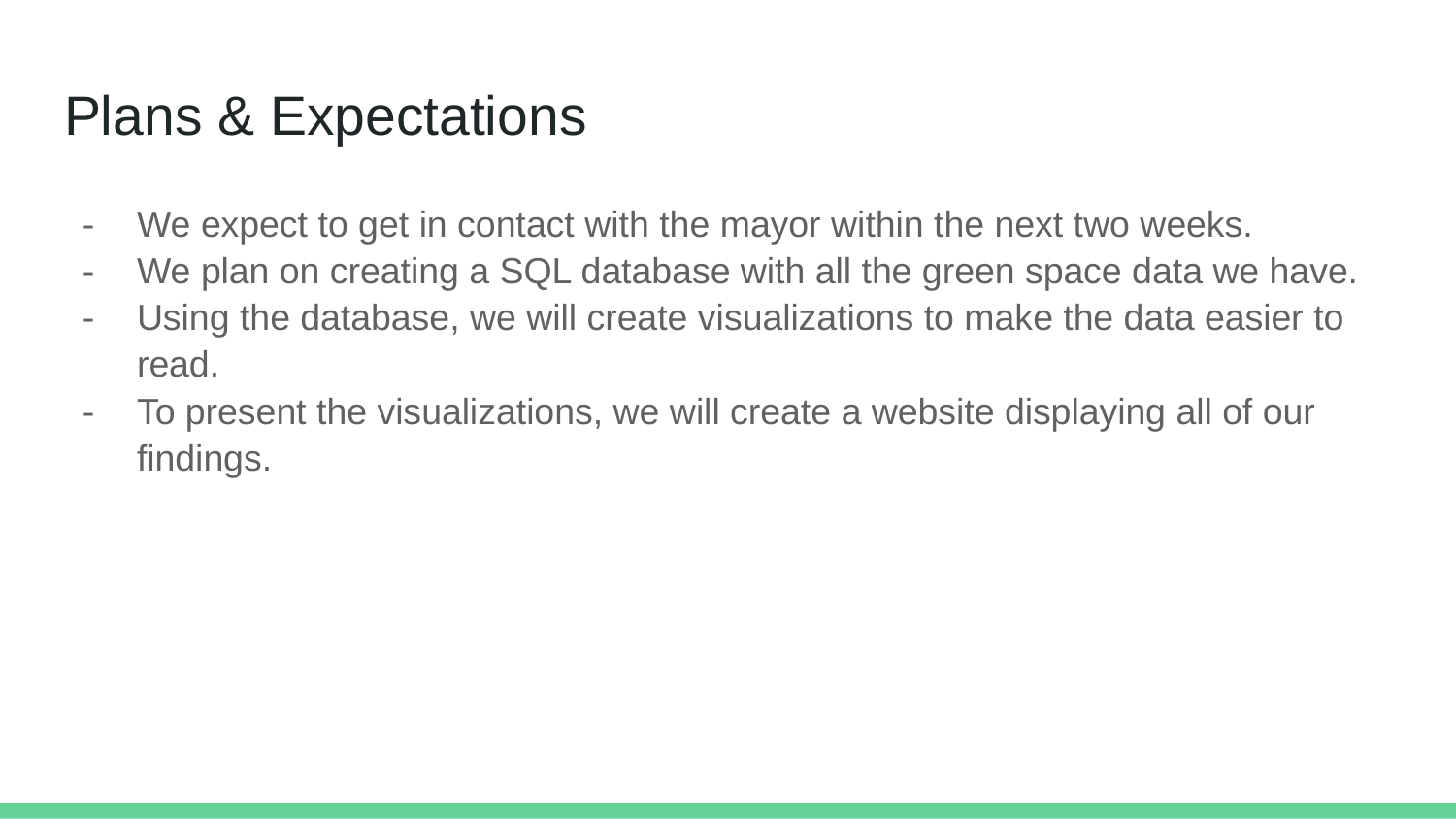

# Plans & Expectations
We expect to get in contact with the mayor within the next two weeks.
We plan on creating a SQL database with all the green space data we have.
Using the database, we will create visualizations to make the data easier to read.
To present the visualizations, we will create a website displaying all of our findings.